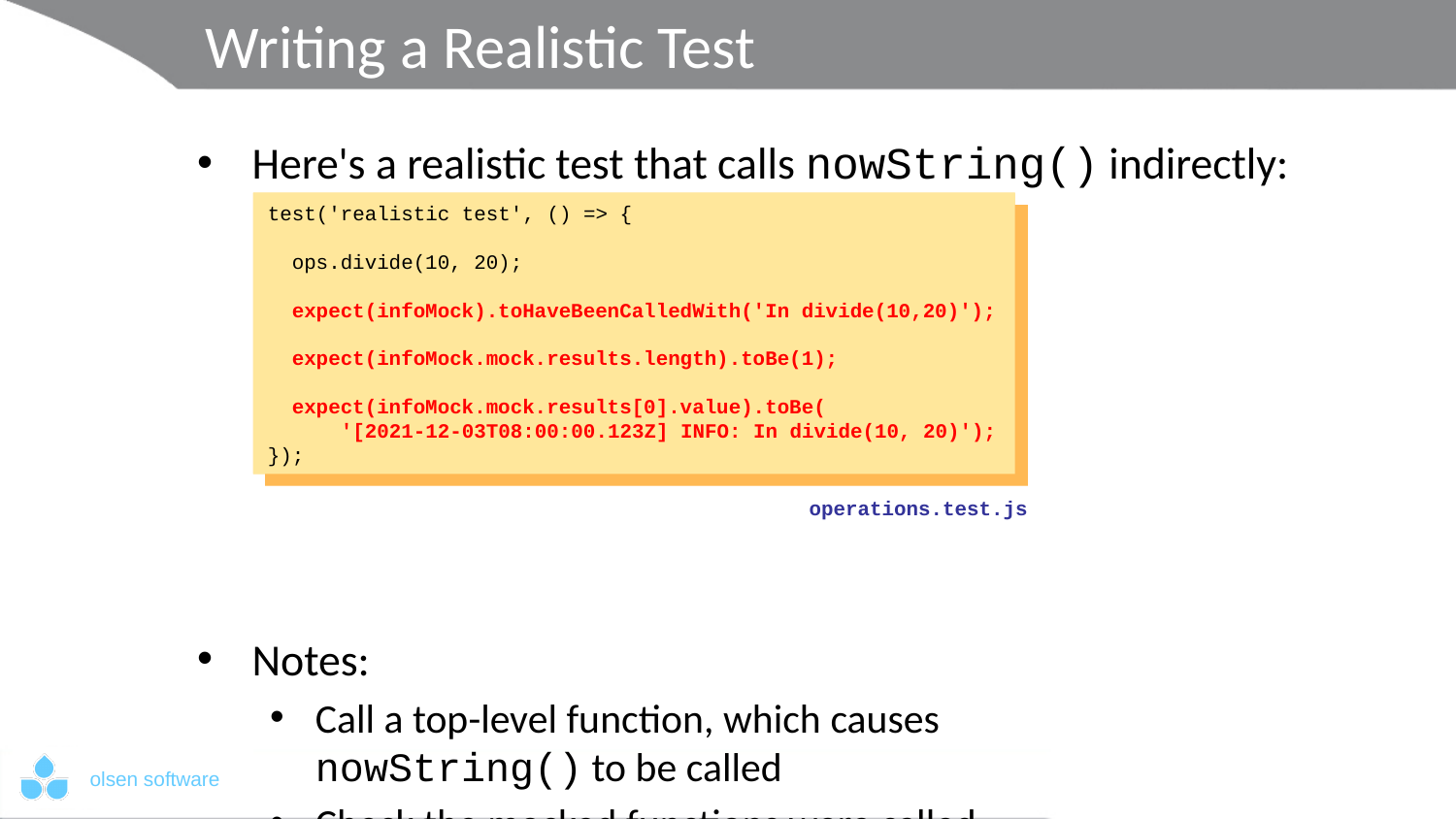

# Writing a Realistic Test
Here's a realistic test that calls nowString() indirectly:

Notes:
Call a top-level function, which causes
nowString() to be called
Check the mocked functions were called,
and verify the overall result is correct
test('realistic test', () => {

  ops.divide(10, 20);

  expect(infoMock).toHaveBeenCalledWith('In divide(10,20)');

  expect(infoMock.mock.results.length).toBe(1);

  expect(infoMock.mock.results[0].value).toBe(
      '[2021-12-03T08:00:00.123Z] INFO: In divide(10, 20)');
});
test('realistic test', () => {

  ops.divide(10, 20);

  expect(infoMock).toHaveBeenCalledWith('In divide(10,20)');

  expect(infoMock.mock.results.length).toBe(1);

  expect(infoMock.mock.results[0].value).toBe(
      '[2021-12-03T08:00:00.123Z] INFO: In divide(10, 20)');
});
test('realistic test', () => {

  ops.divide(10, 20);

  expect(infoMock).toHaveBeenCalledWith('In divide(10,20)');

  expect(infoMock.mock.results.length).toBe(1);

  expect(infoMock.mock.results[0].value).toBe(
      '[2021-12-03T08:00:00.123Z] INFO: In divide(10, 20)');
});
operations.test.js